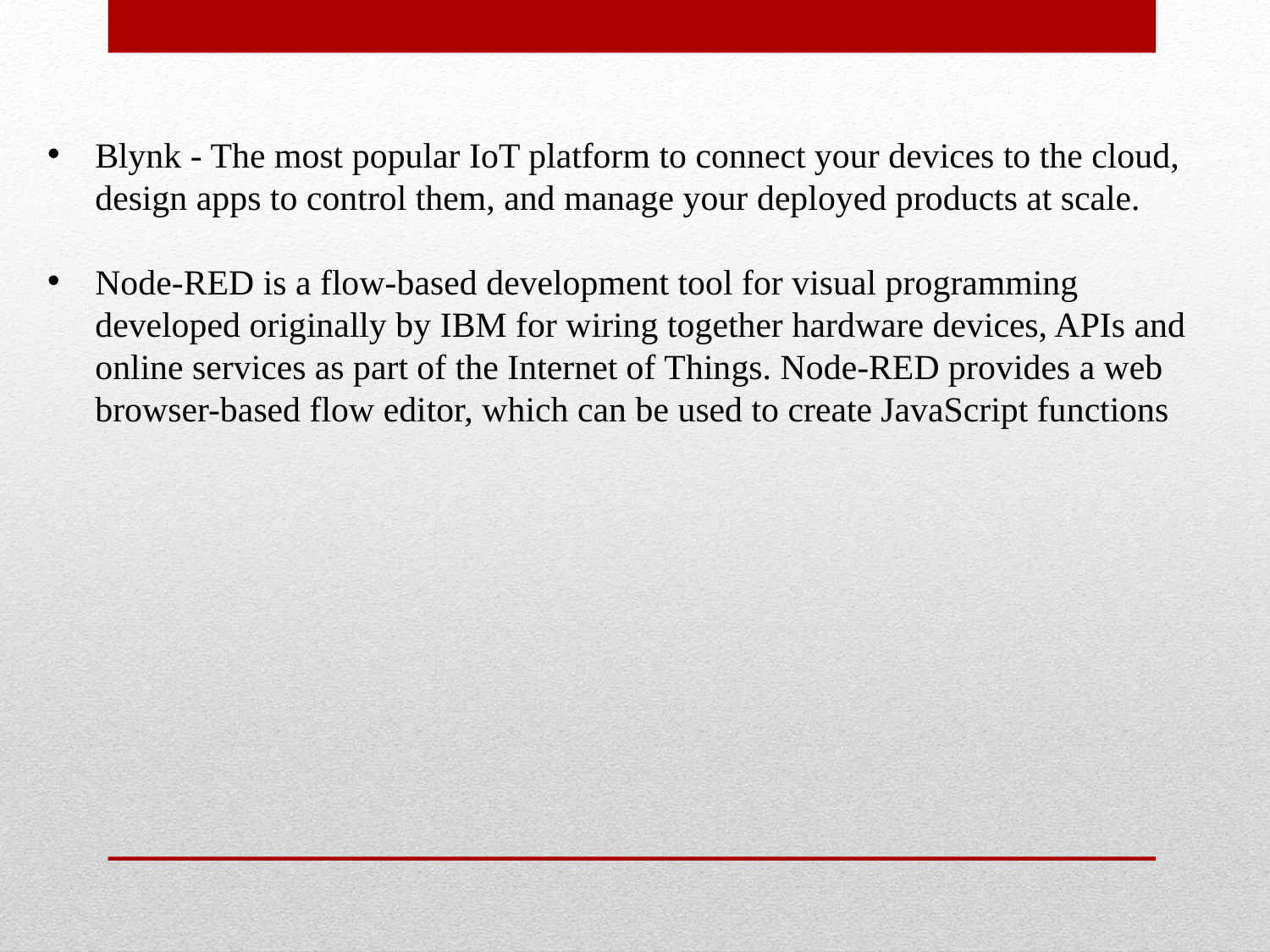

Blynk - The most popular IoT platform to connect your devices to the cloud, design apps to control them, and manage your deployed products at scale.

Node-RED is a flow-based development tool for visual programming developed originally by IBM for wiring together hardware devices, APIs and online services as part of the Internet of Things. Node-RED provides a web browser-based flow editor, which can be used to create JavaScript functions